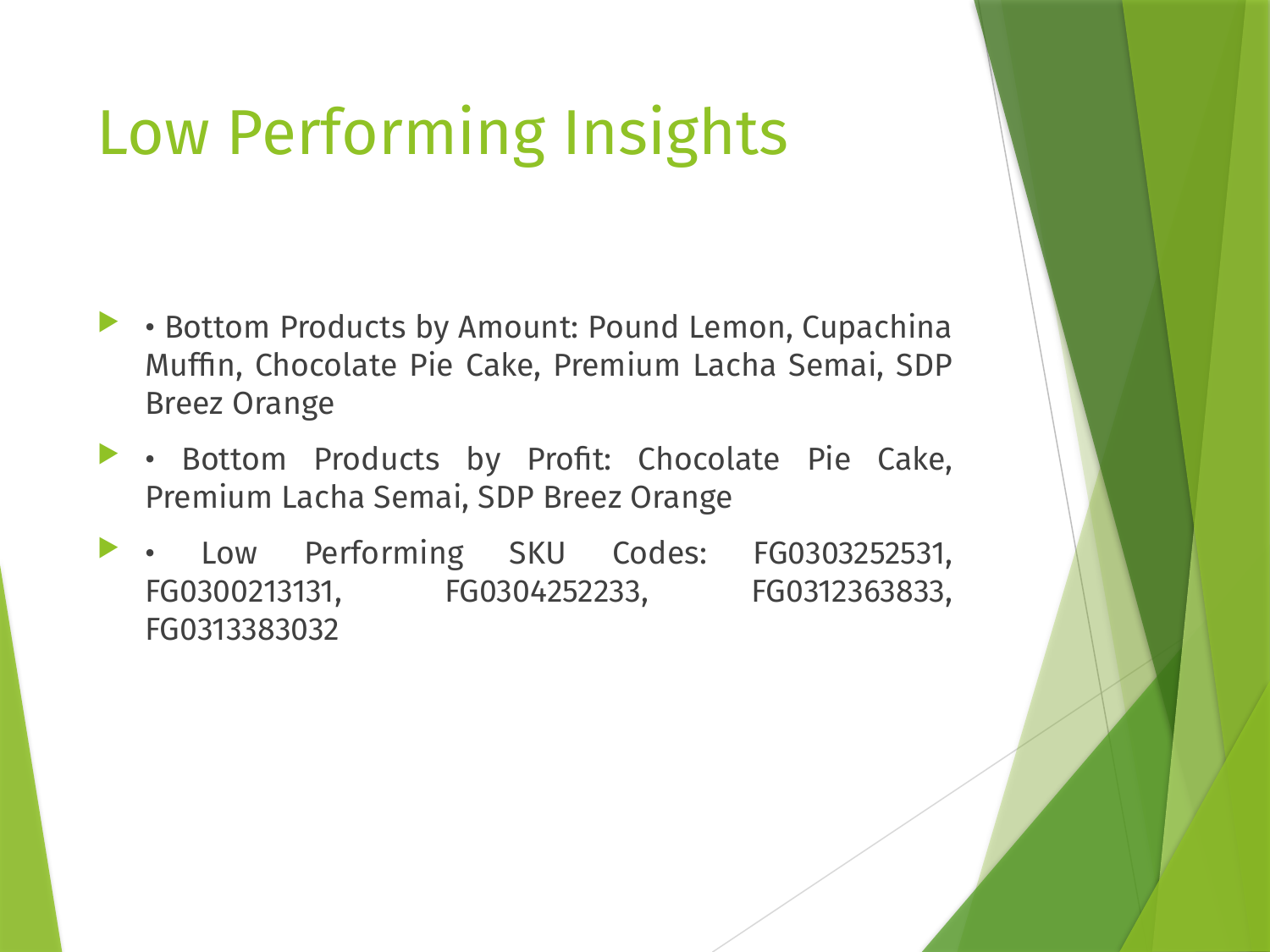

# Low Performing Insights
• Bottom Products by Amount: Pound Lemon, Cupachina Muffin, Chocolate Pie Cake, Premium Lacha Semai, SDP Breez Orange
• Bottom Products by Profit: Chocolate Pie Cake, Premium Lacha Semai, SDP Breez Orange
• Low Performing SKU Codes: FG0303252531, FG0300213131, FG0304252233, FG0312363833, FG0313383032